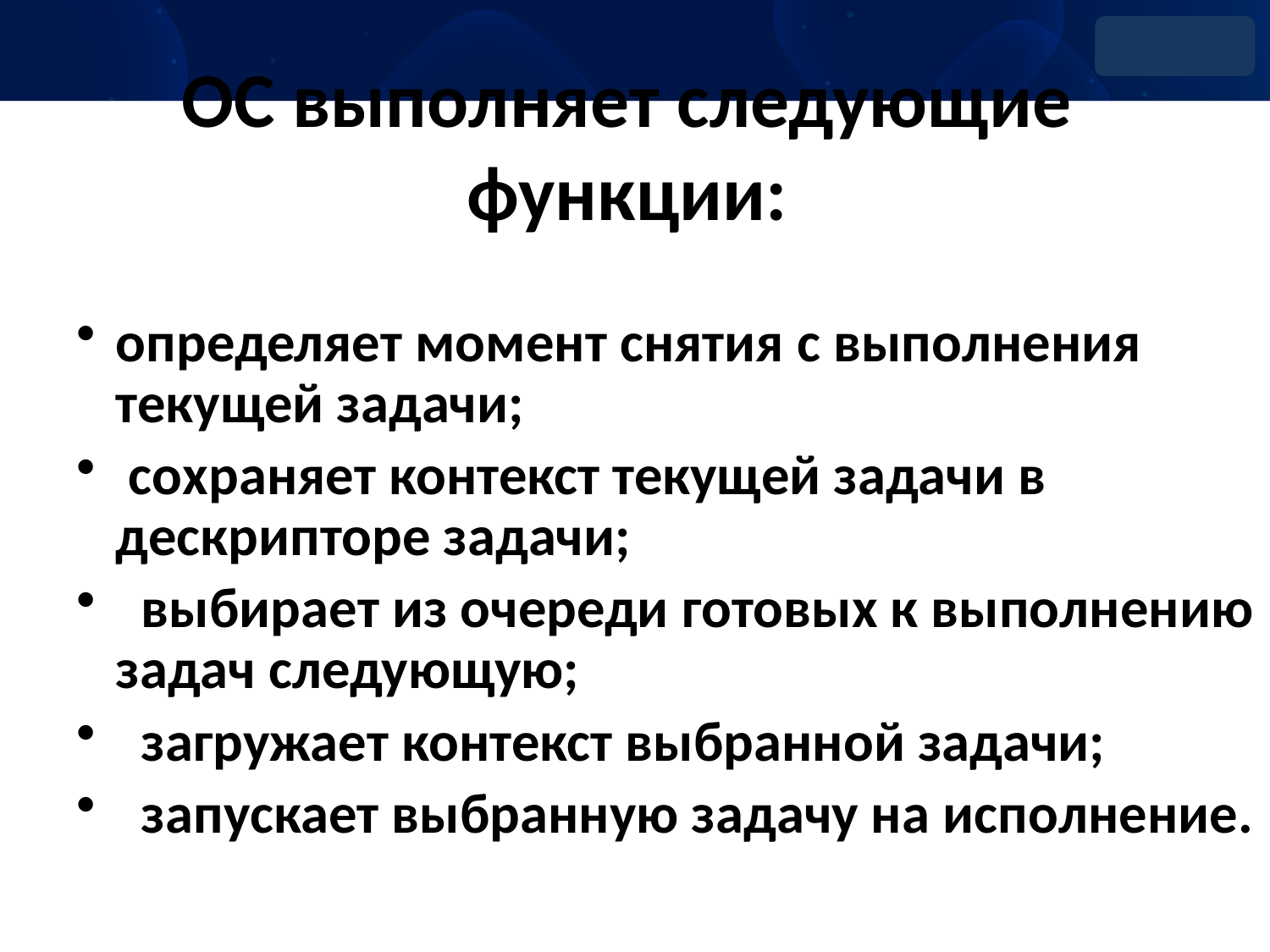

# ОС выполняет следующие функции:
определяет момент снятия с выполнения текущей задачи;
 сохраняет контекст текущей задачи в дескрипторе задачи;
  выбирает из очереди готовых к выполнению задач следующую;
  загружает контекст выбранной задачи;
  запускает выбранную задачу на исполнение.